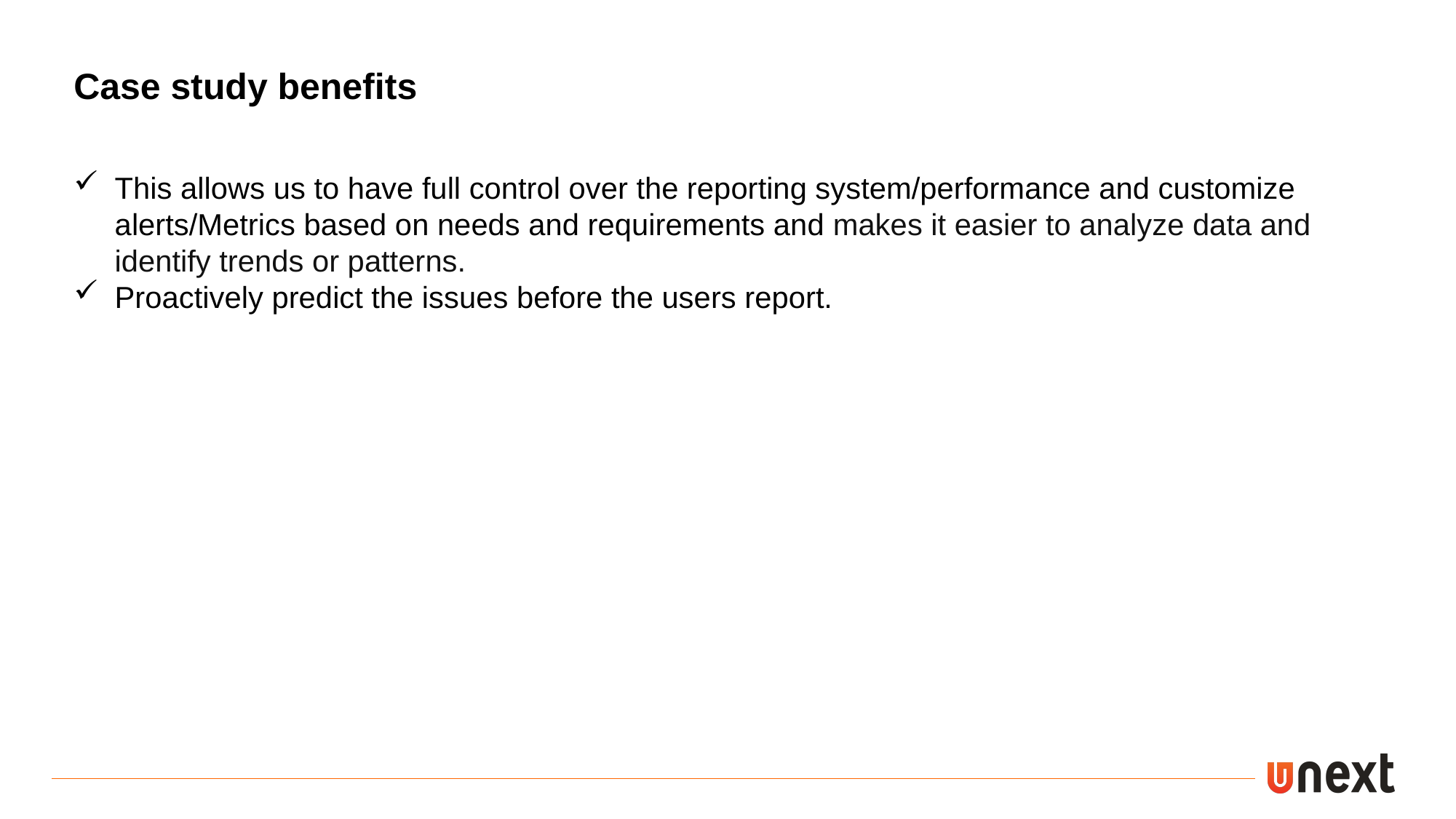

Case study benefits
This allows us to have full control over the reporting system/performance and customize alerts/Metrics based on needs and requirements and makes it easier to analyze data and identify trends or patterns.
Proactively predict the issues before the users report.